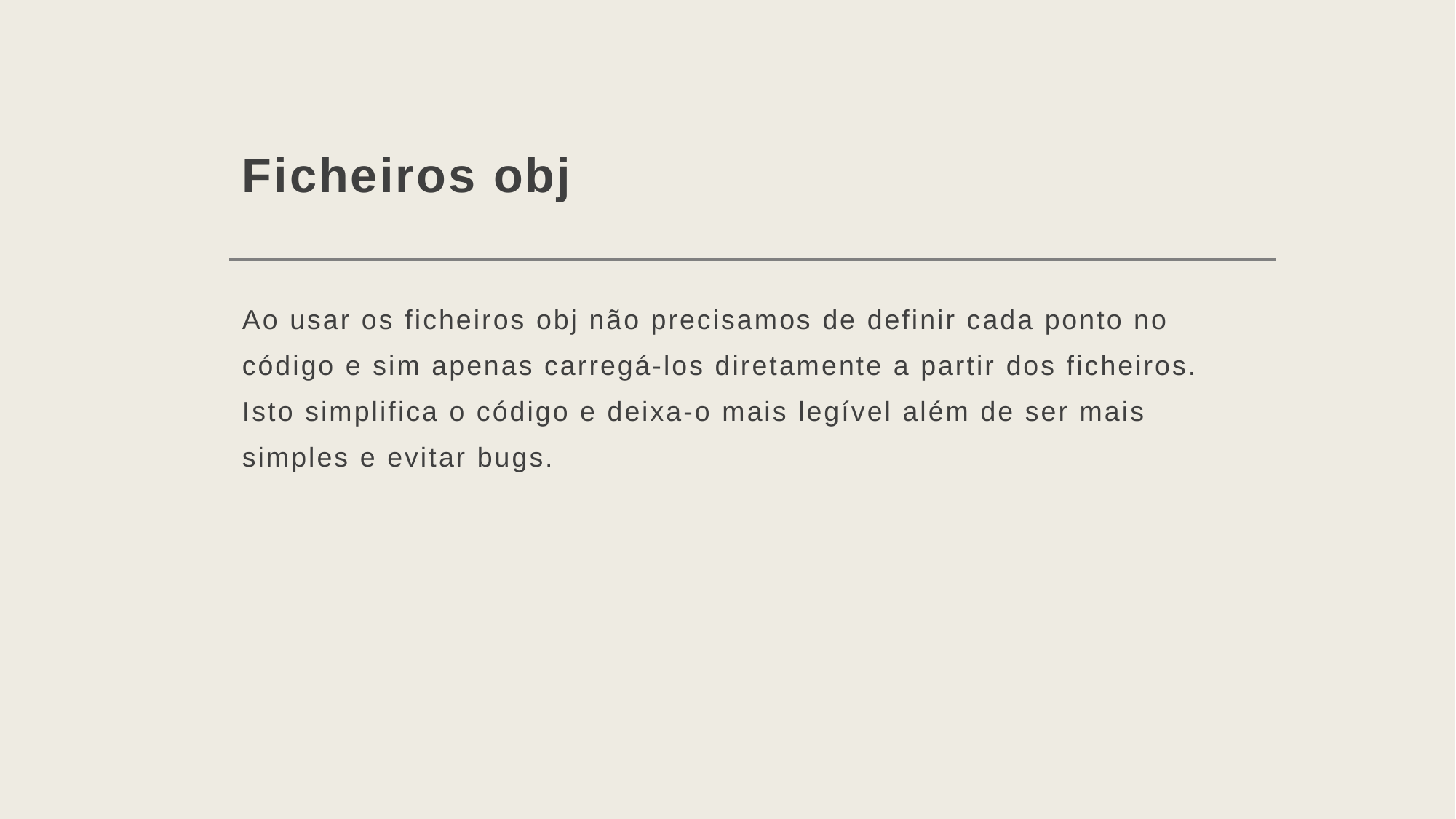

# Ficheiros obj
Ao usar os ficheiros obj não precisamos de definir cada ponto no código e sim apenas carregá-los diretamente a partir dos ficheiros. Isto simplifica o código e deixa-o mais legível além de ser mais simples e evitar bugs.